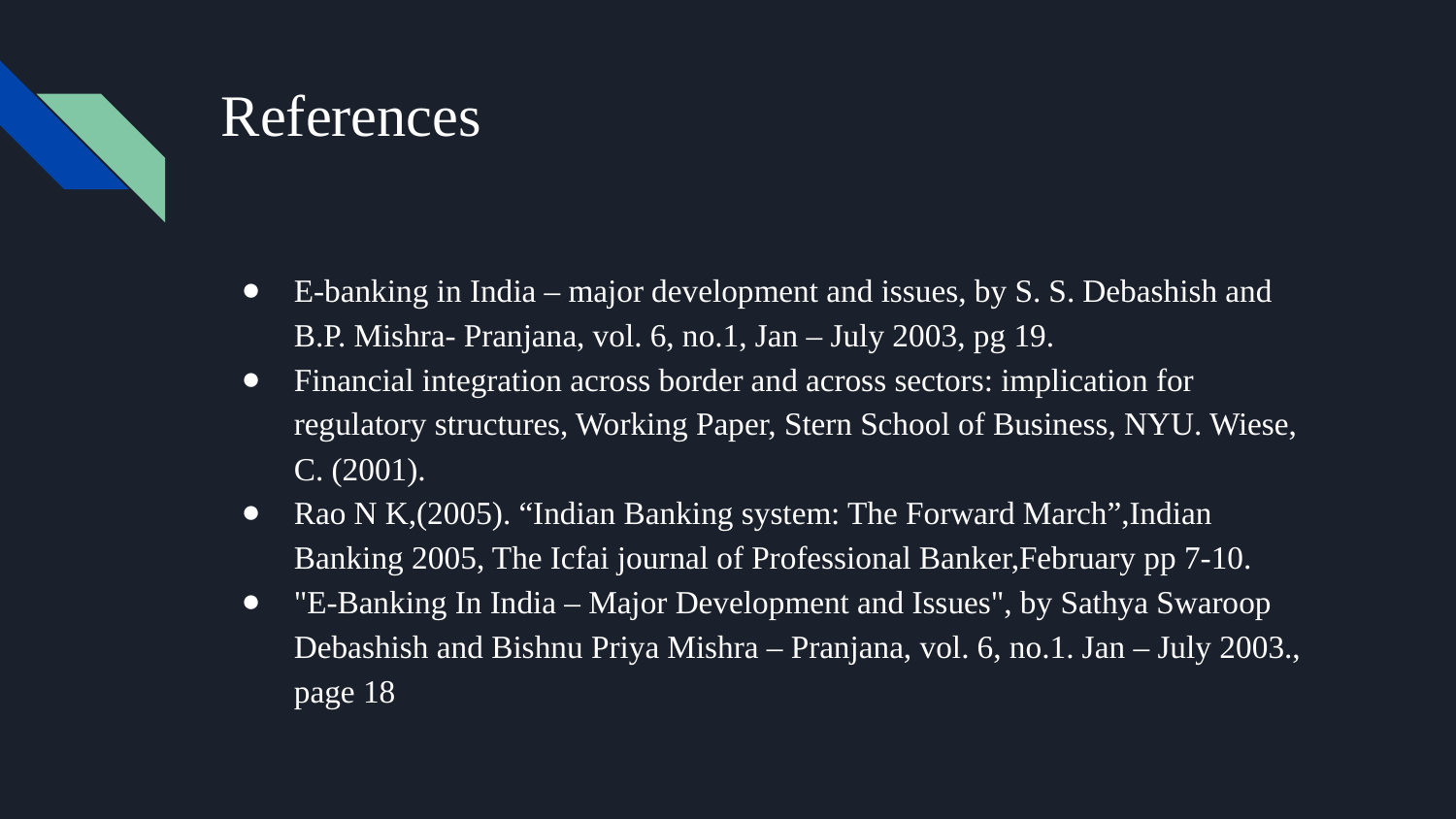

# References
E-banking in India – major development and issues, by S. S. Debashish and B.P. Mishra- Pranjana, vol. 6, no.1, Jan – July 2003, pg 19.
Financial integration across border and across sectors: implication for regulatory structures, Working Paper, Stern School of Business, NYU. Wiese, C. (2001).
Rao N K,(2005). “Indian Banking system: The Forward March”,Indian Banking 2005, The Icfai journal of Professional Banker,February pp 7-10.
"E-Banking In India – Major Development and Issues", by Sathya Swaroop Debashish and Bishnu Priya Mishra – Pranjana, vol. 6, no.1. Jan – July 2003., page 18